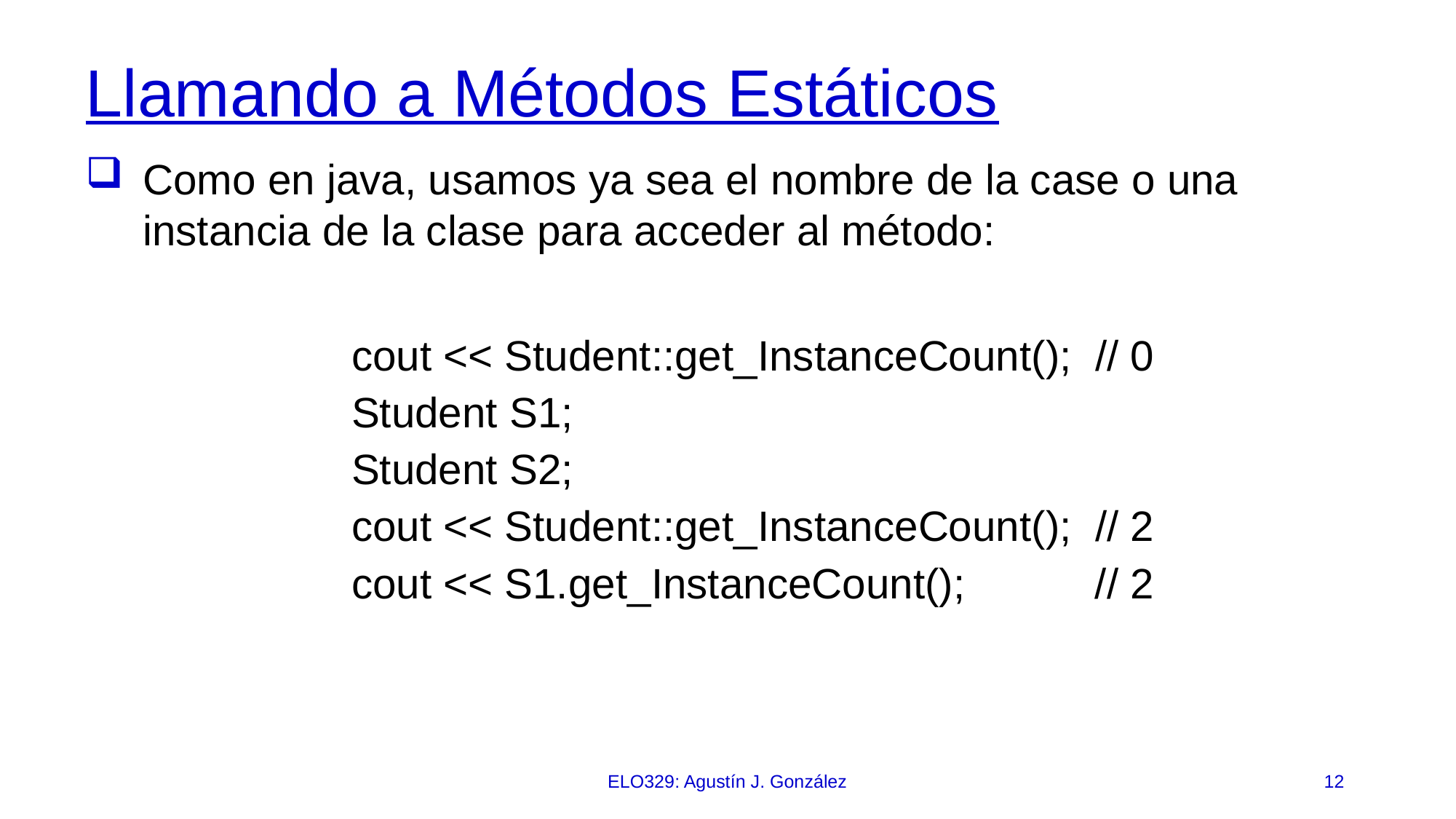

# Llamando a Métodos Estáticos
Como en java, usamos ya sea el nombre de la case o una instancia de la clase para acceder al método:
cout << Student::get_InstanceCount();  // 0
Student S1;
Student S2;
cout << Student::get_InstanceCount();  // 2
cout << S1.get_InstanceCount();           // 2
ELO329: Agustín J. González
12